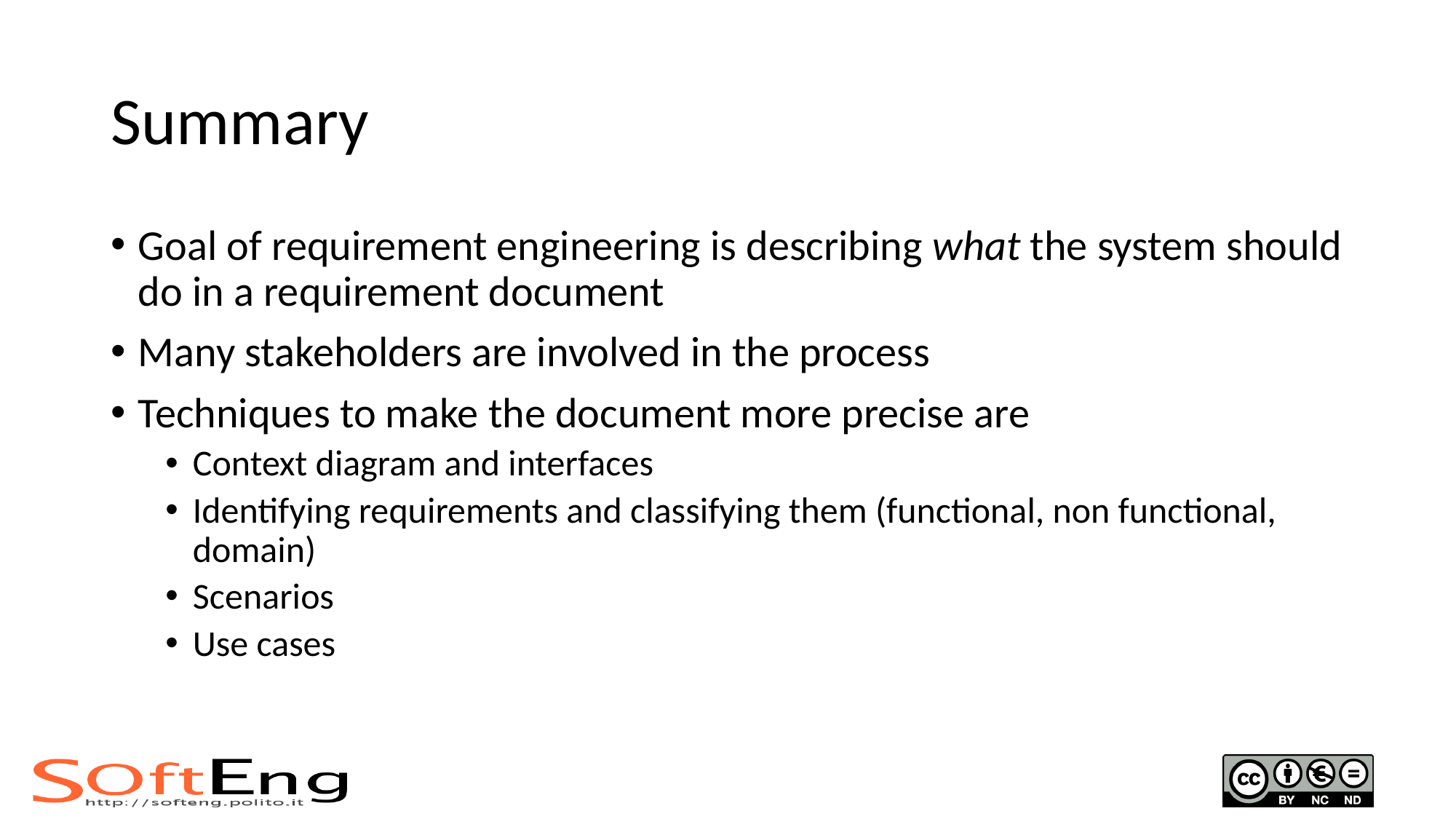

# Summary
Goal of requirement engineering is describing what the system should do in a requirement document
Many stakeholders are involved in the process
Techniques to make the document more precise are
Context diagram and interfaces
Identifying requirements and classifying them (functional, non functional, domain)
Scenarios
Use cases